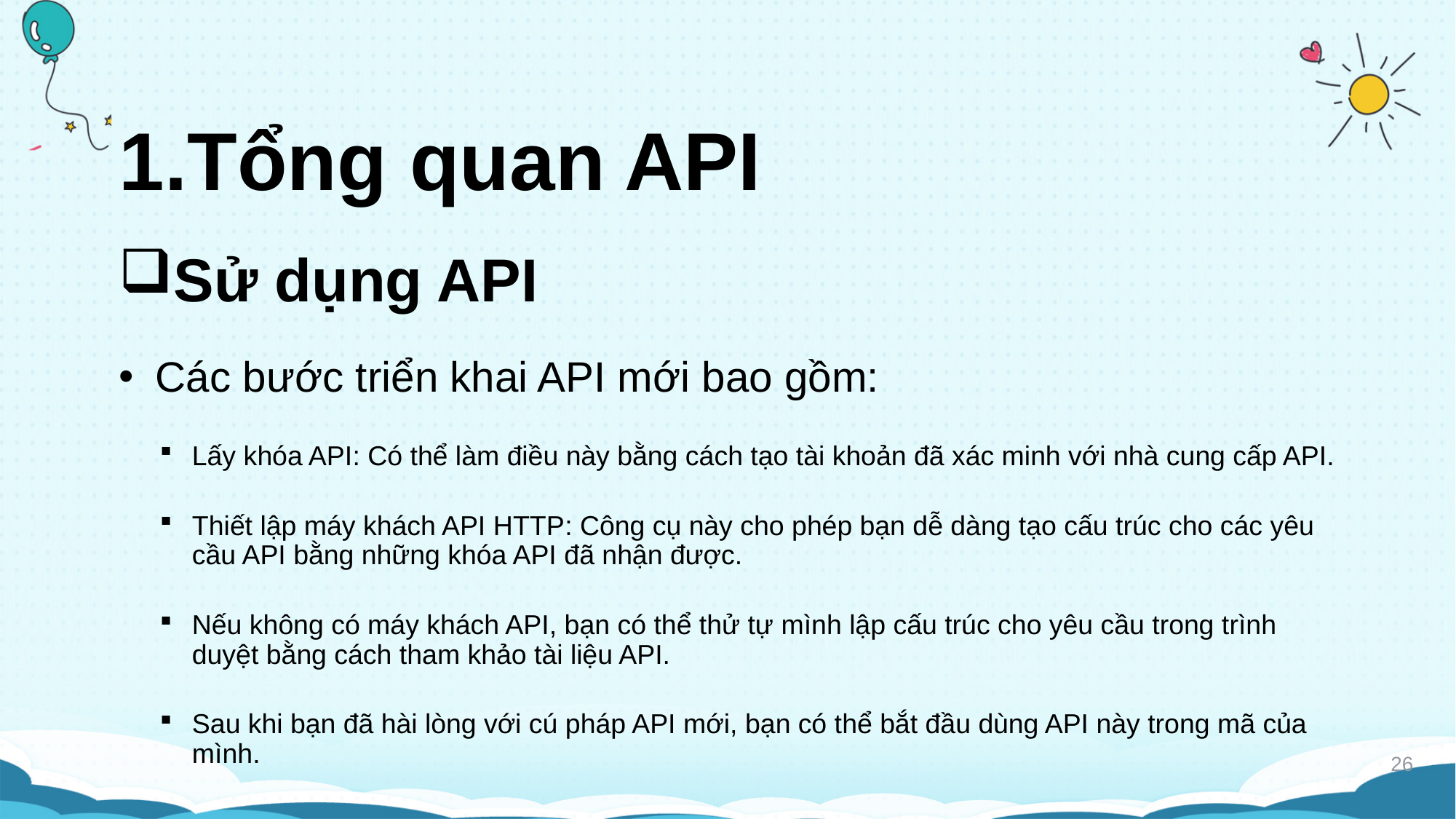

# 1.Tổng quan API
Sử dụng API
Các bước triển khai API mới bao gồm:
Lấy khóa API: Có thể làm điều này bằng cách tạo tài khoản đã xác minh với nhà cung cấp API.
Thiết lập máy khách API HTTP: Công cụ này cho phép bạn dễ dàng tạo cấu trúc cho các yêu cầu API bằng những khóa API đã nhận được.
Nếu không có máy khách API, bạn có thể thử tự mình lập cấu trúc cho yêu cầu trong trình duyệt bằng cách tham khảo tài liệu API.
Sau khi bạn đã hài lòng với cú pháp API mới, bạn có thể bắt đầu dùng API này trong mã của mình.
26